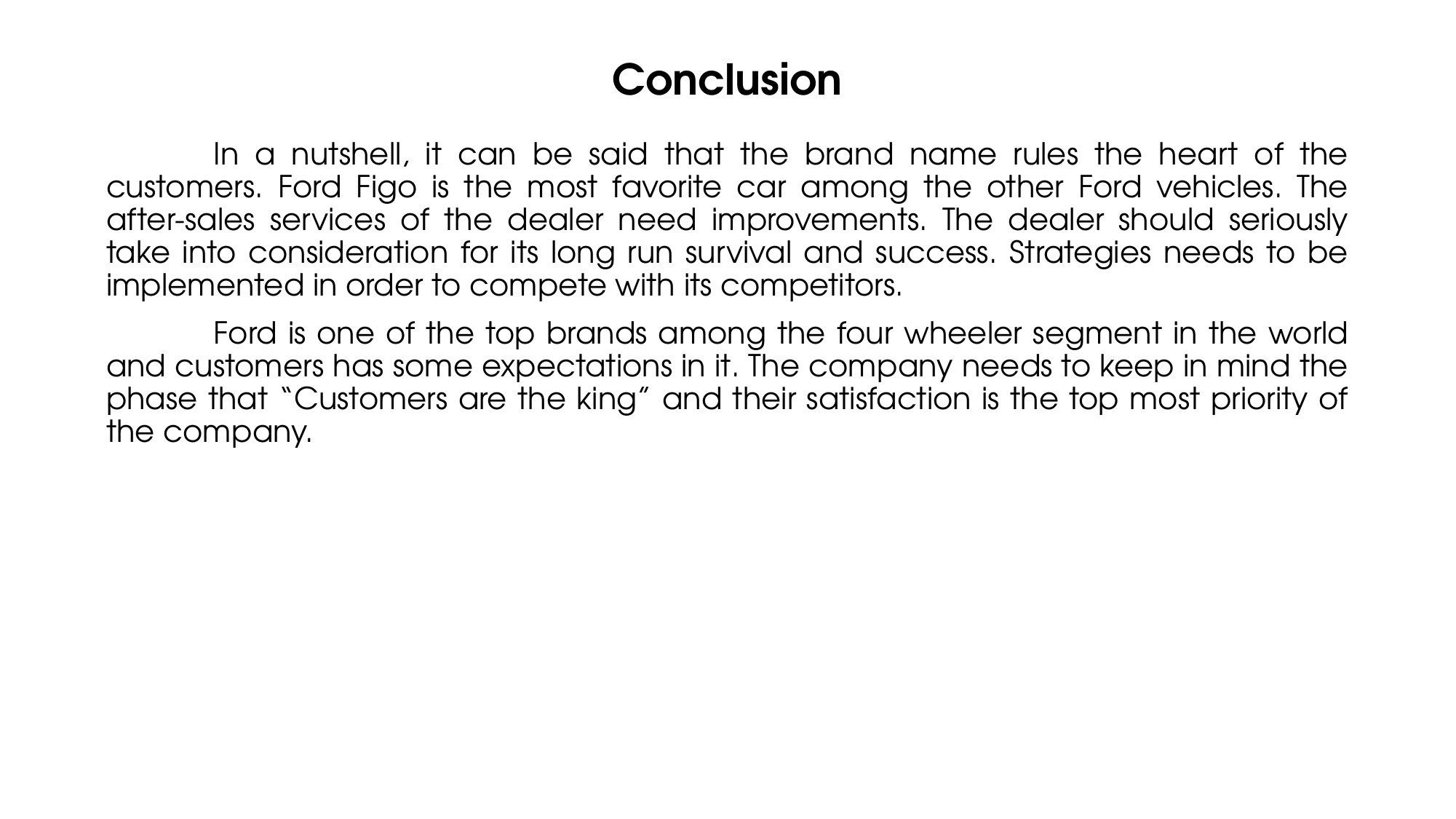

Conclusion
In a nutshell, it can be said that the brand name rules the heart of the customers. Ford Figo is the most favorite car among the other Ford vehicles. The after-sales services of the dealer need improvements. The dealer should seriously take into consideration for its long run survival and success. Strategies needs to be implemented in order to compete with its competitors.
Ford is one of the top brands among the four wheeler segment in the world and customers has some expectations in it. The company needs to keep in mind the phase that “Customers are the king” and their satisfaction is the top most priority of the company.